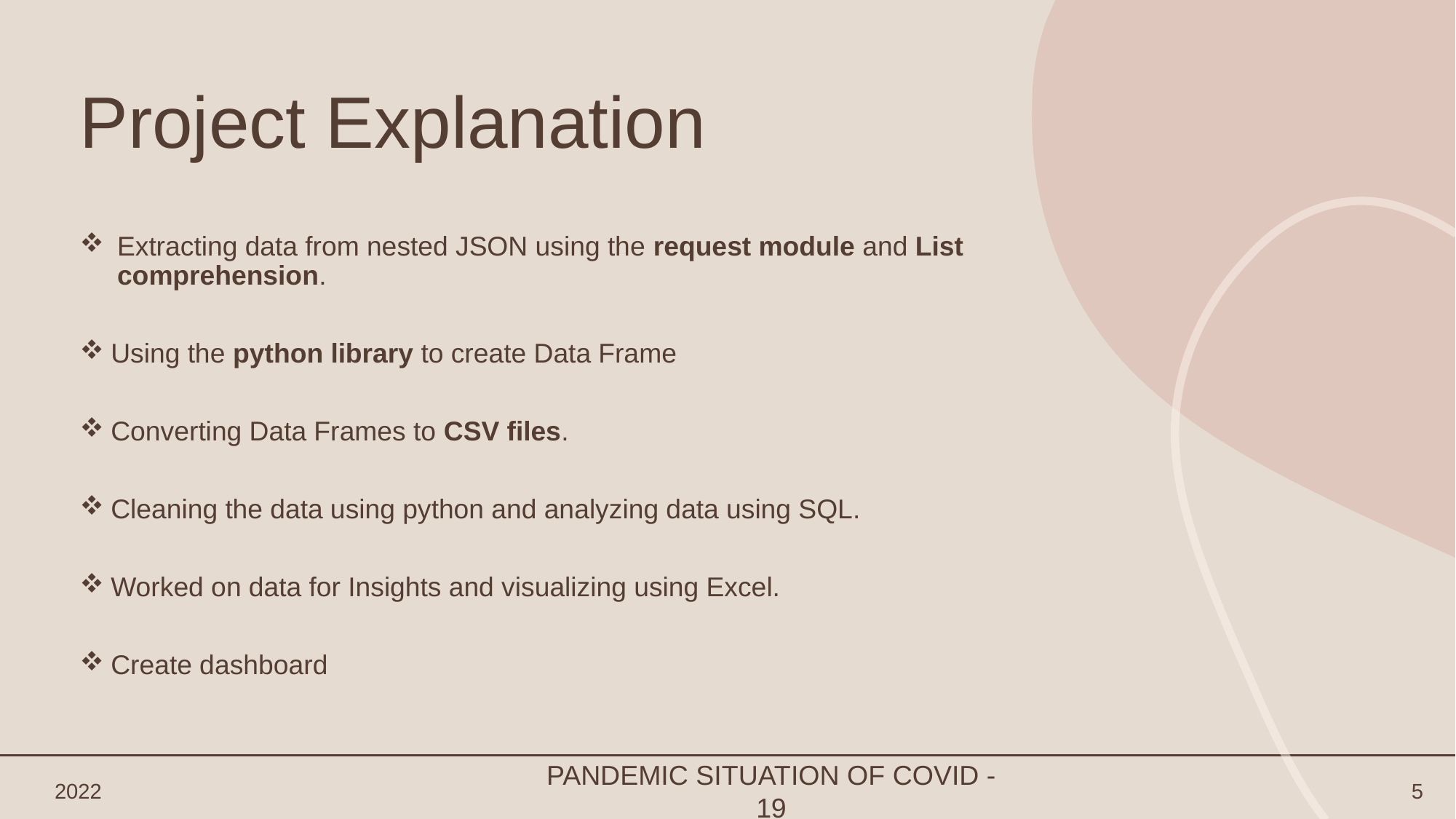

# Project Explanation
Extracting data from nested JSON using the request module and List comprehension.

Using the python library to create Data Frame

Converting Data Frames to CSV files.

Cleaning the data using python and analyzing data using SQL.

Worked on data for Insights and visualizing using Excel.

Create dashboard

2022
PANDEMIC SITUATION OF COVID - 19
5